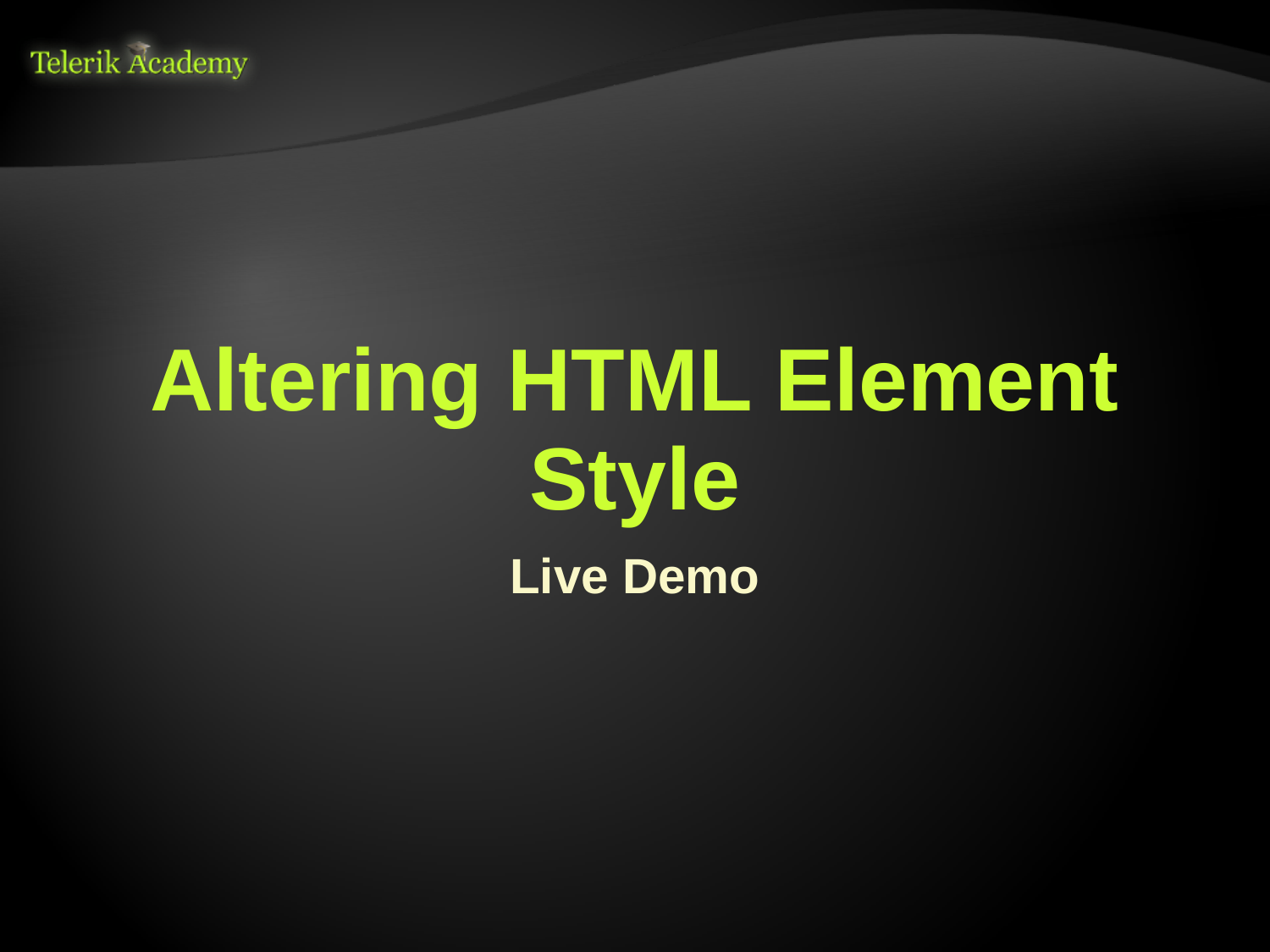

# Altering HTML Element Style
Live Demo